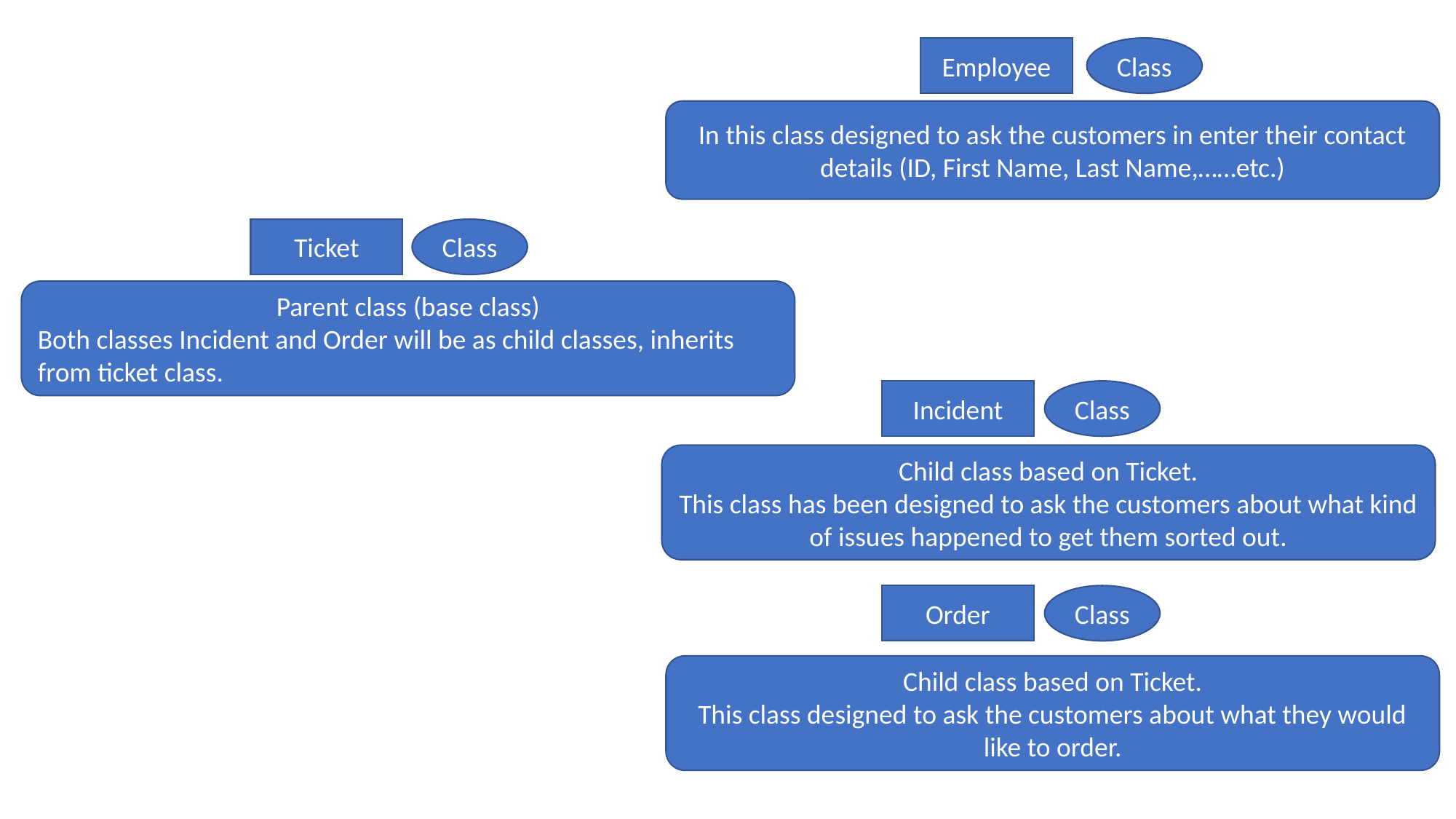

Employee
Class
In this class designed to ask the customers in enter their contact details (ID, First Name, Last Name,……etc.)
Class
Ticket

Parent class (base class)
Both classes Incident and Order will be as child classes, inherits from ticket class.

Class
Incident

Child class based on Ticket.
This class has been designed to ask the customers about what kind of issues happened to get them sorted out.

Order
Class

Child class based on Ticket.
This class designed to ask the customers about what they would like to order.